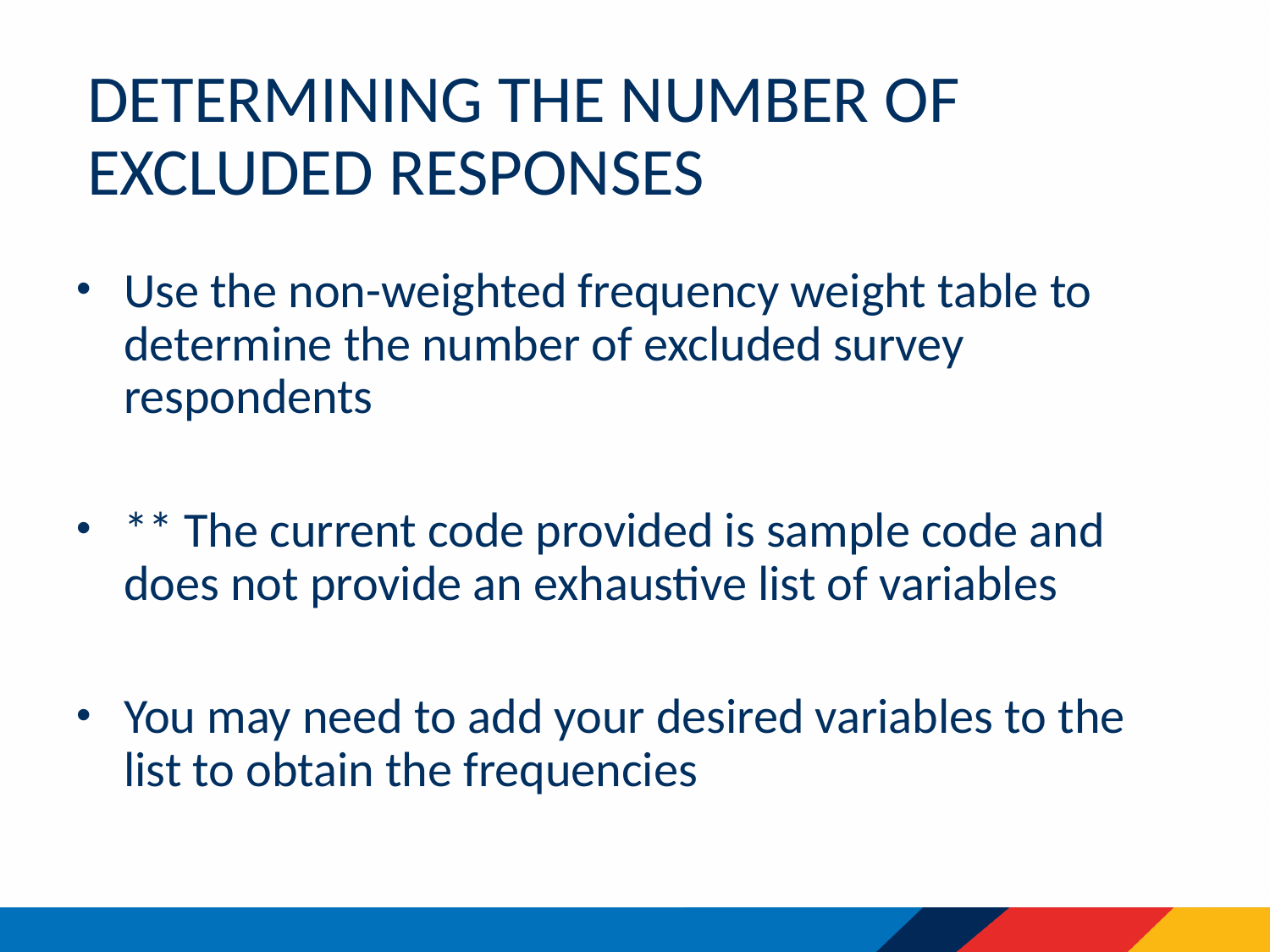

# Determining The number of excluded responses
Use the non-weighted frequency weight table to determine the number of excluded survey respondents

** The current code provided is sample code and does not provide an exhaustive list of variables

You may need to add your desired variables to the list to obtain the frequencies